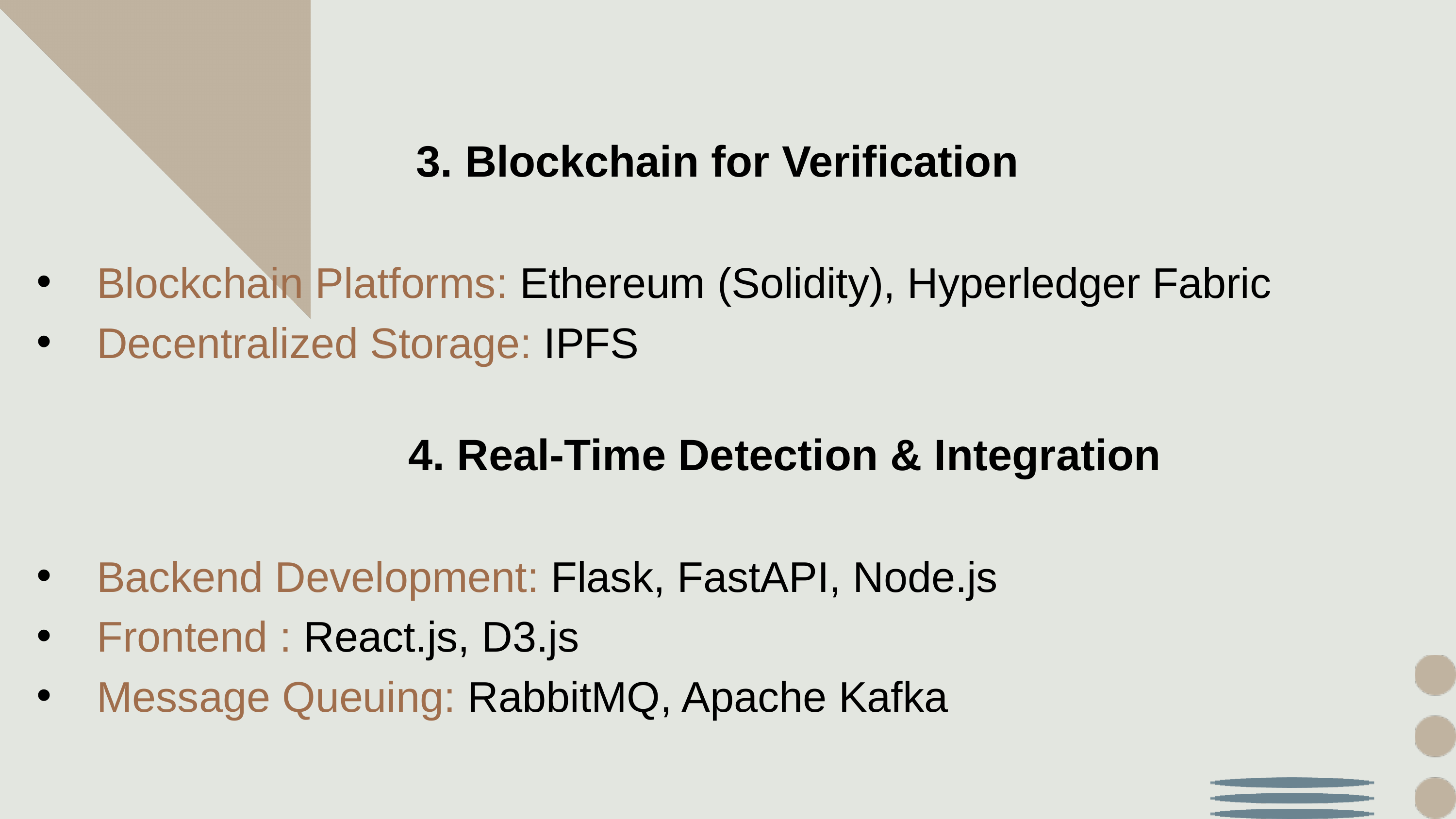

3. Blockchain for Verification

  Blockchain Platforms: Ethereum (Solidity), Hyperledger Fabric
  Decentralized Storage: IPFS

           4. Real-Time Detection & Integration

  Backend Development: Flask, FastAPI, Node.js
  Frontend : React.js, D3.js
  Message Queuing: RabbitMQ, Apache Kafka